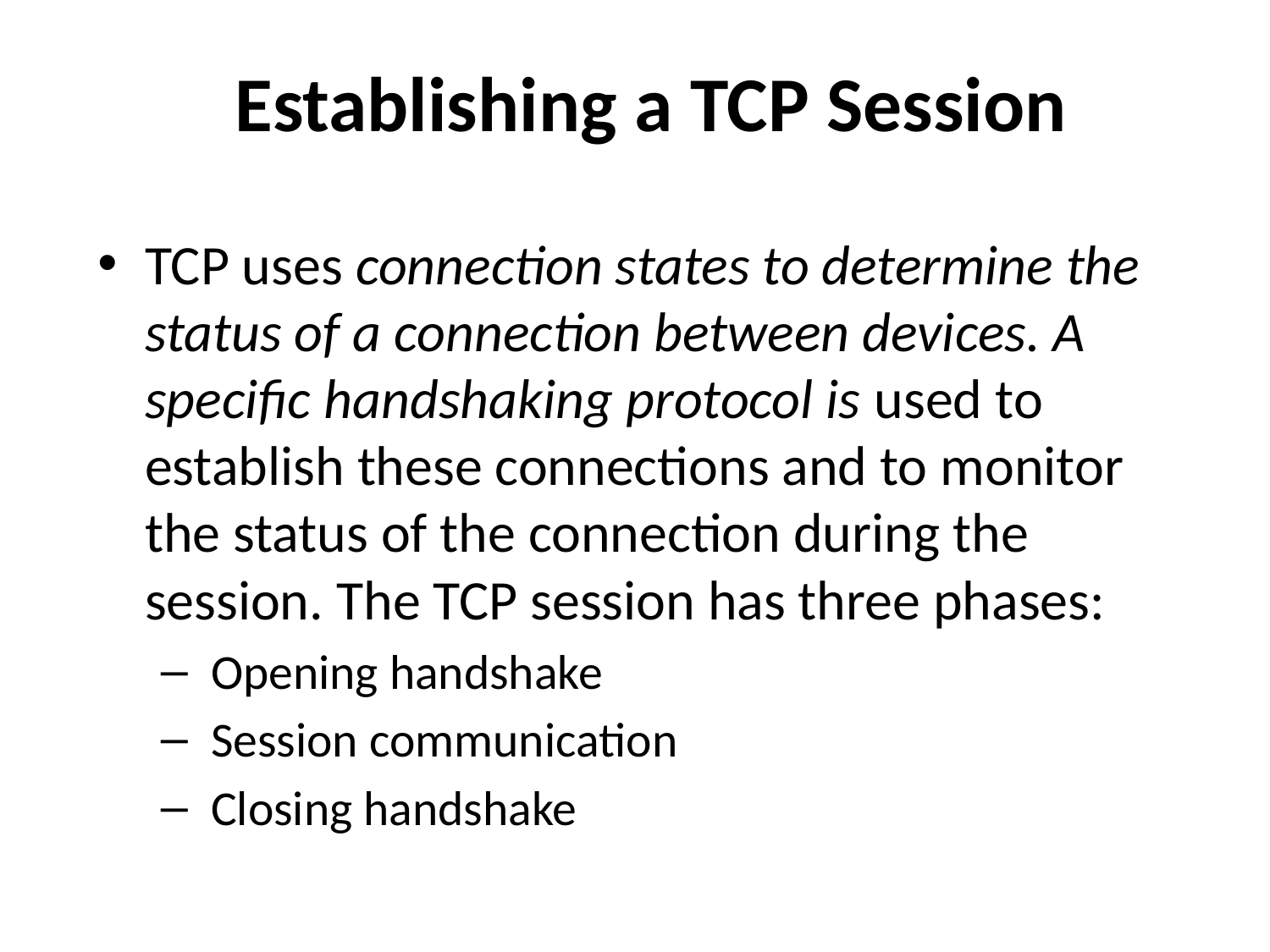

# Establishing a TCP Session
TCP uses connection states to determine the status of a connection between devices. A specific handshaking protocol is used to establish these connections and to monitor the status of the connection during the session. The TCP session has three phases:
 Opening handshake
 Session communication
 Closing handshake